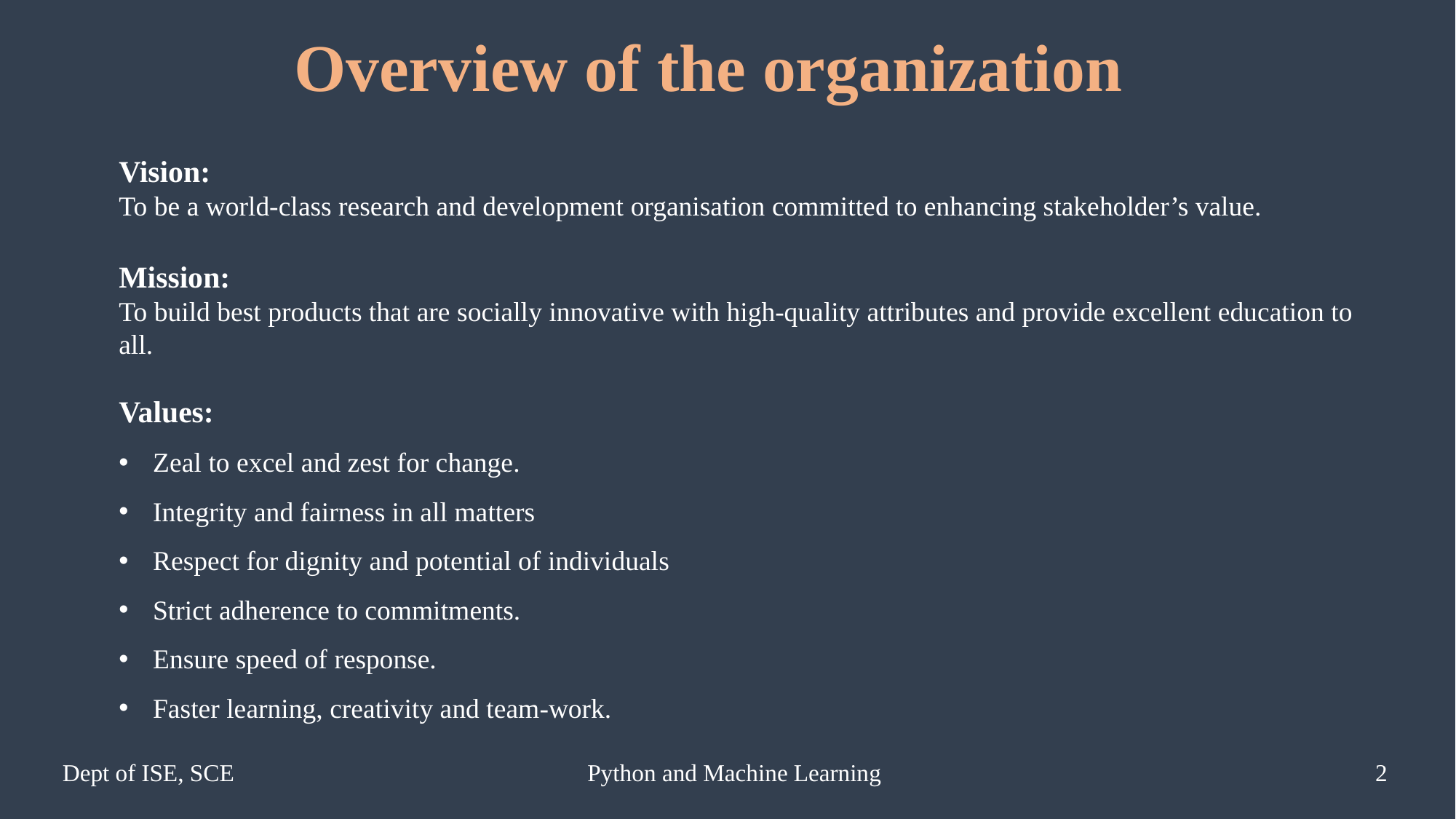

Overview of the organization
Vision:
To be a world-class research and development organisation committed to enhancing stakeholder’s value.

Mission:
To build best products that are socially innovative with high-quality attributes and provide excellent education to all.

Values:
Zeal to excel and zest for change.
Integrity and fairness in all matters
Respect for dignity and potential of individuals
Strict adherence to commitments.
Ensure speed of response.
Faster learning, creativity and team-work.

Dept of ISE, SCE
Python and Machine Learning
2